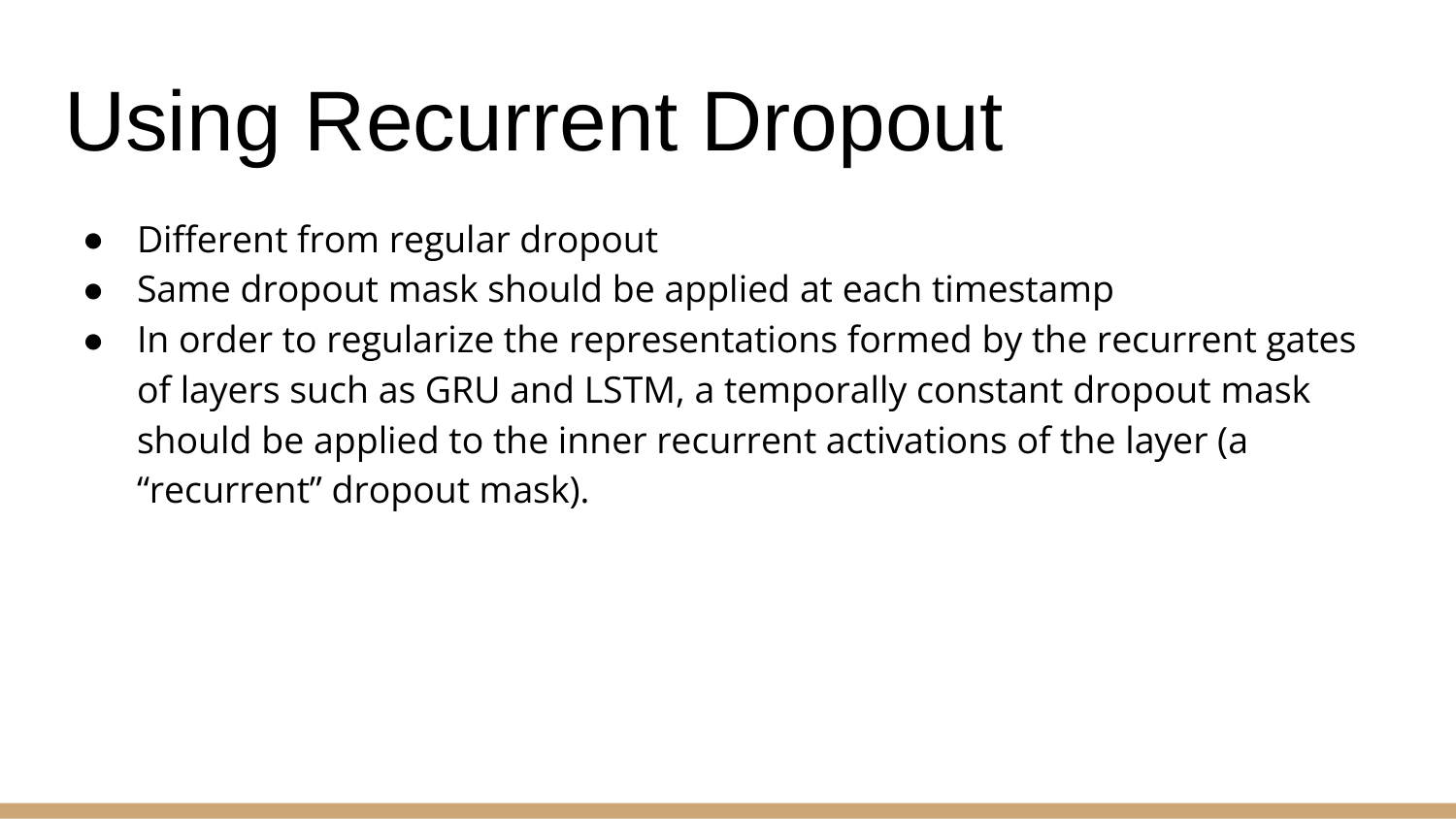

# Using Recurrent Dropout
Different from regular dropout
Same dropout mask should be applied at each timestamp
In order to regularize the representations formed by the recurrent gates of layers such as GRU and LSTM, a temporally constant dropout mask should be applied to the inner recurrent activations of the layer (a “recurrent” dropout mask).